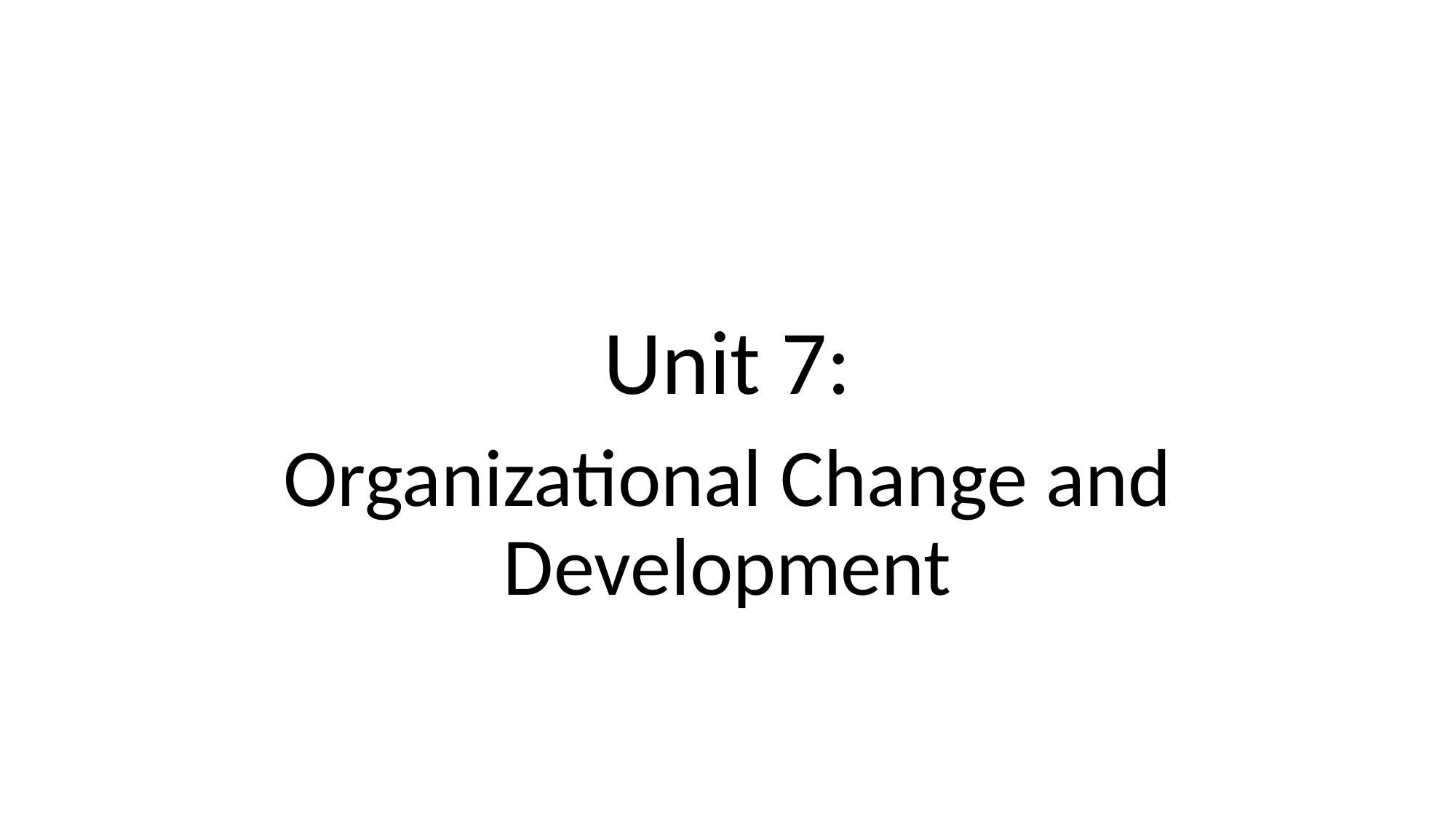

# Unit 7:
Organizational Change and Development